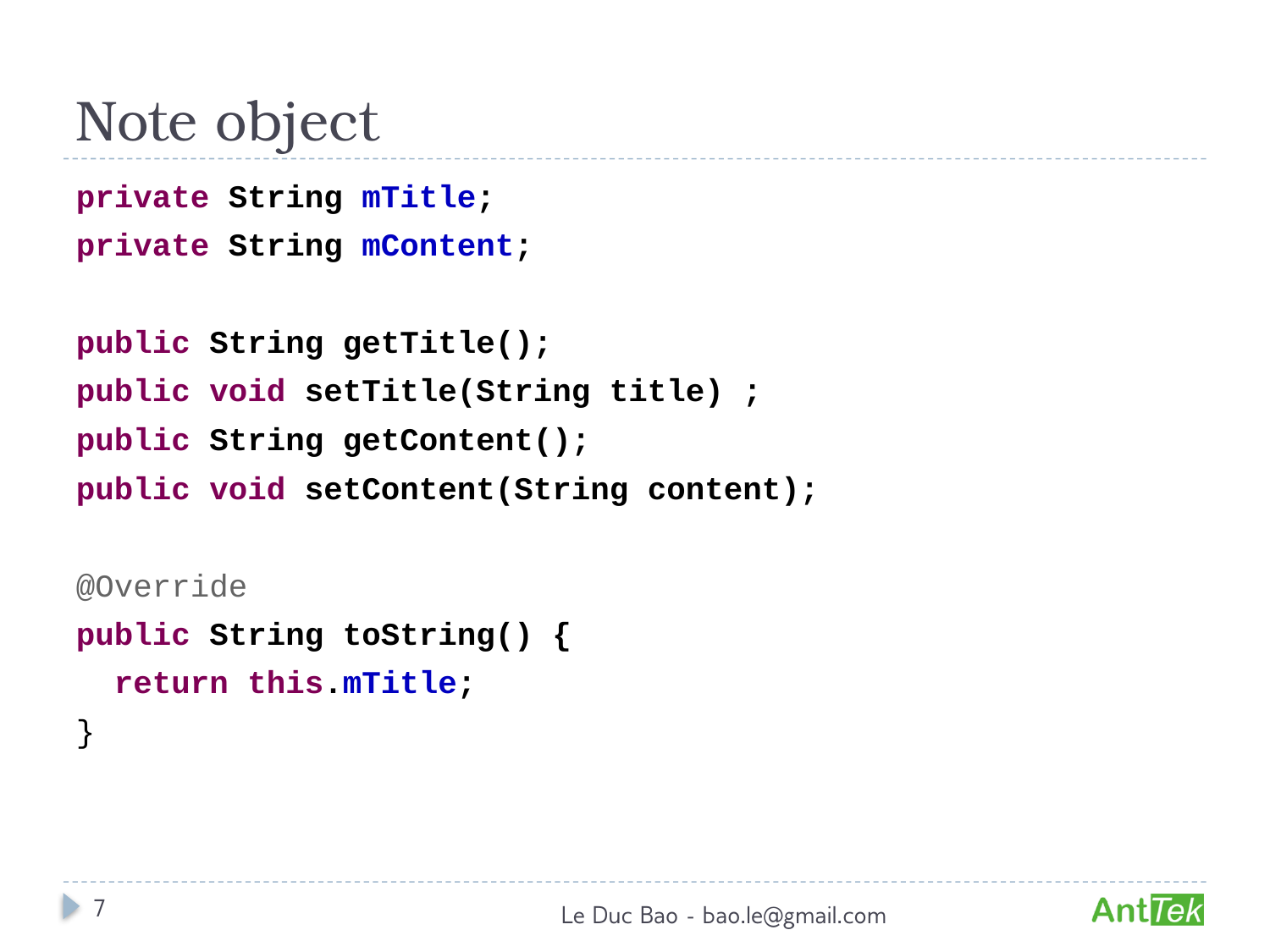

# Note object
private String mTitle;
private String mContent;

public String getTitle();
public void setTitle(String title) ;
public String getContent();
public void setContent(String content);

@Override
public String toString() {
	return this.mTitle;
}

7
Le Duc Bao - bao.le@gmail.com